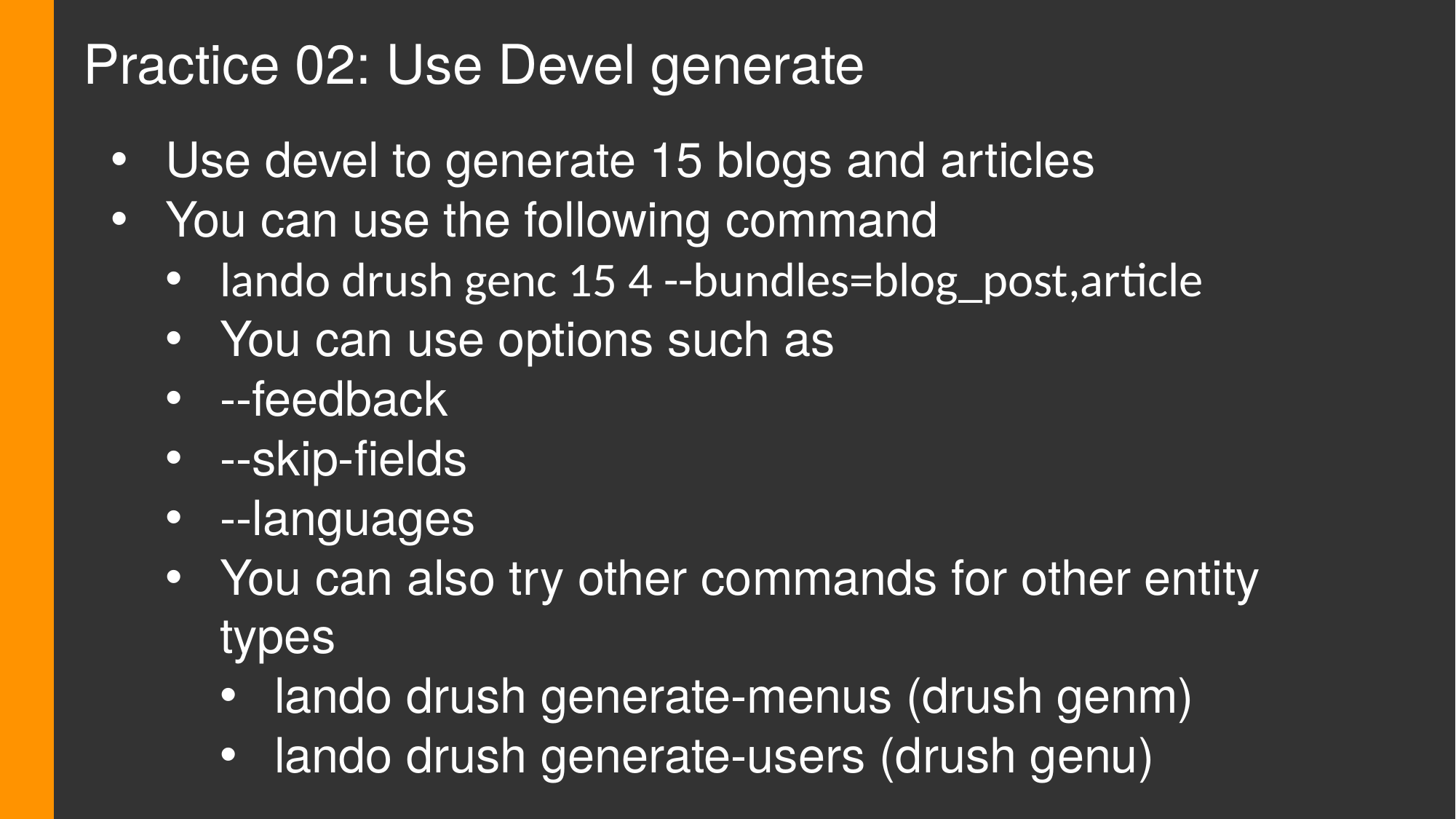

# Practice 02: Use Devel generate
Use devel to generate 15 blogs and articles
You can use the following command
lando drush genc 15 4 --bundles=blog_post,article
You can use options such as
--feedback
--skip-fields
--languages
You can also try other commands for other entity types
lando drush generate-menus (drush genm)
lando drush generate-users (drush genu)